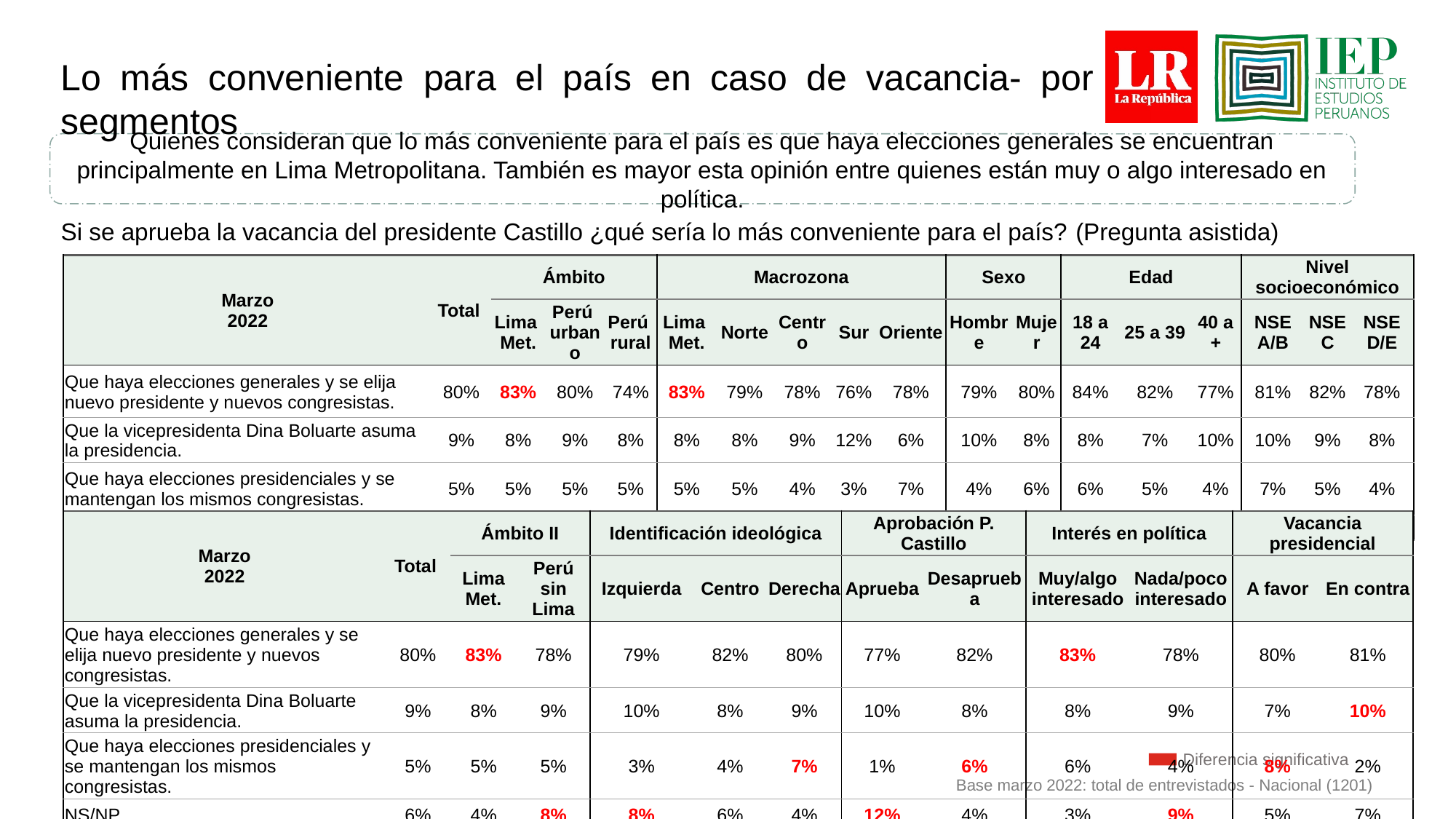

Lo más conveniente para el país en caso de vacancia- por segmentos
Quienes consideran que lo más conveniente para el país es que haya elecciones generales se encuentran principalmente en Lima Metropolitana. También es mayor esta opinión entre quienes están muy o algo interesado en política.
Si se aprueba la vacancia del presidente Castillo ¿qué sería lo más conveniente para el país? (Pregunta asistida)
| Marzo 2022 | Total | Ámbito |  |  | Macrozona |  |  |  |  | Sexo |  | Edad |  |  | Nivel socioeconómico |  |  |
| --- | --- | --- | --- | --- | --- | --- | --- | --- | --- | --- | --- | --- | --- | --- | --- | --- | --- |
|  |  | Lima Met. | Perú urbano | Perú rural | Lima Met. | Norte | Centro | Sur | Oriente | Hombre | Mujer | 18 a 24 | 25 a 39 | 40 a + | NSE A/B | NSE C | NSE D/E |
| Que haya elecciones generales y se elija nuevo presidente y nuevos congresistas. | 80% | 83% | 80% | 74% | 83% | 79% | 78% | 76% | 78% | 79% | 80% | 84% | 82% | 77% | 81% | 82% | 78% |
| Que la vicepresidenta Dina Boluarte asuma la presidencia. | 9% | 8% | 9% | 8% | 8% | 8% | 9% | 12% | 6% | 10% | 8% | 8% | 7% | 10% | 10% | 9% | 8% |
| Que haya elecciones presidenciales y se mantengan los mismos congresistas. | 5% | 5% | 5% | 5% | 5% | 5% | 4% | 3% | 7% | 4% | 6% | 6% | 5% | 4% | 7% | 5% | 4% |
| NS/NP | 6% | 4% | 6% | 13% | 4% | 8% | 9% | 9% | 9% | 7% | 6% | 2% | 6% | 9% | 2% | 4% | 10% |
| Marzo 2022 | Total | Ámbito II |  | Identificación ideológica |  |  | Aprobación P. Castillo |  | Interés en política |  | Vacancia presidencial |  |
| --- | --- | --- | --- | --- | --- | --- | --- | --- | --- | --- | --- | --- |
|  |  | Lima Met. | Perú sin Lima | Izquierda | Centro | Derecha | Aprueba | Desaprueba | Muy/algo interesado | Nada/poco interesado | A favor | En contra |
| Que haya elecciones generales y se elija nuevo presidente y nuevos congresistas. | 80% | 83% | 78% | 79% | 82% | 80% | 77% | 82% | 83% | 78% | 80% | 81% |
| Que la vicepresidenta Dina Boluarte asuma la presidencia. | 9% | 8% | 9% | 10% | 8% | 9% | 10% | 8% | 8% | 9% | 7% | 10% |
| Que haya elecciones presidenciales y se mantengan los mismos congresistas. | 5% | 5% | 5% | 3% | 4% | 7% | 1% | 6% | 6% | 4% | 8% | 2% |
| NS/NP | 6% | 4% | 8% | 8% | 6% | 4% | 12% | 4% | 3% | 9% | 5% | 7% |
 Diferencia significativa